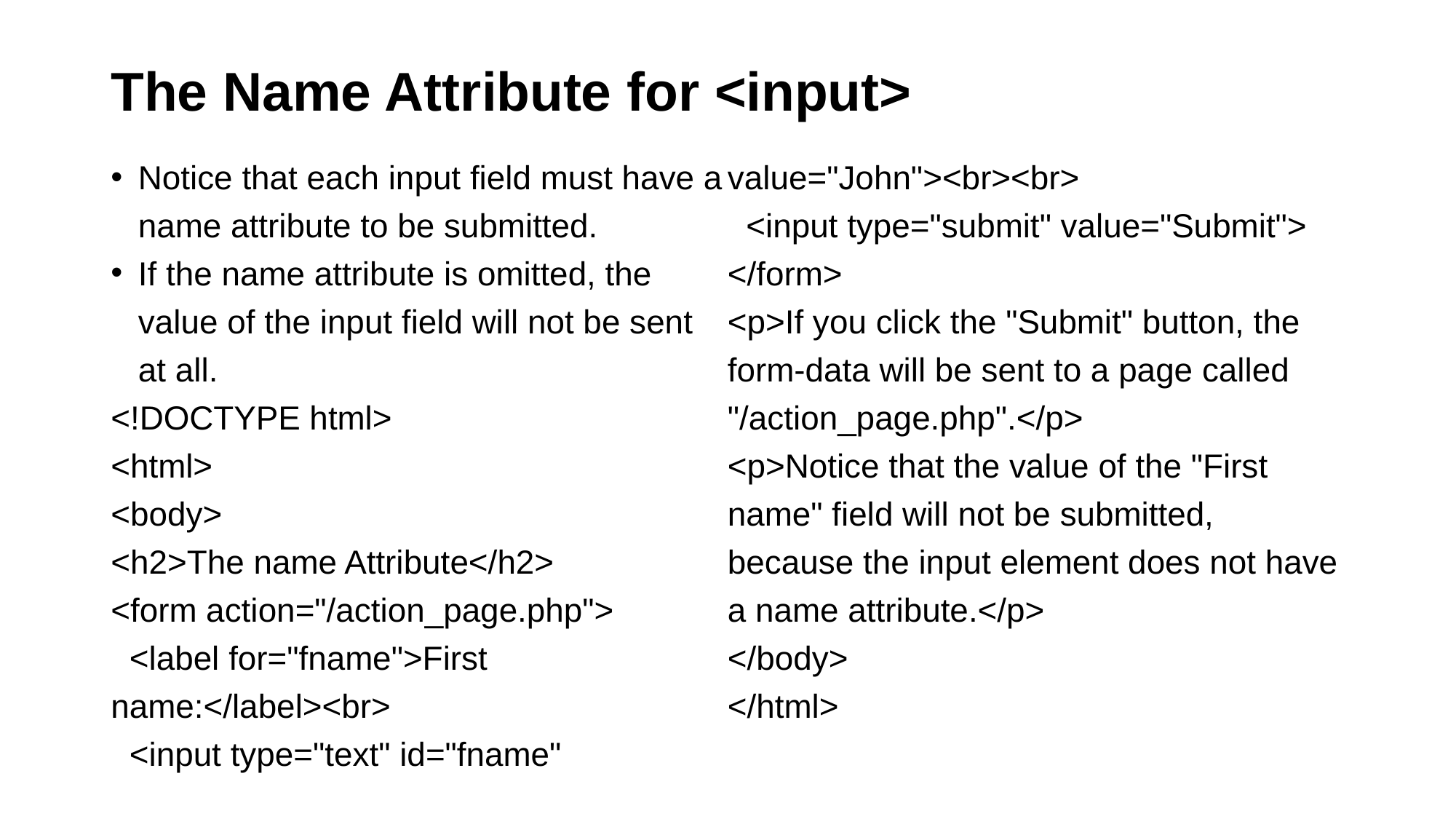

# The Name Attribute for <input>
Notice that each input field must have a name attribute to be submitted.
If the name attribute is omitted, the value of the input field will not be sent at all.
<!DOCTYPE html>
<html>
<body>
<h2>The name Attribute</h2>
<form action="/action_page.php">
  <label for="fname">First name:</label><br>
  <input type="text" id="fname" value="John"><br><br>
  <input type="submit" value="Submit">
</form>
<p>If you click the "Submit" button, the form-data will be sent to a page called "/action_page.php".</p>
<p>Notice that the value of the "First name" field will not be submitted, because the input element does not have a name attribute.</p>
</body>
</html>